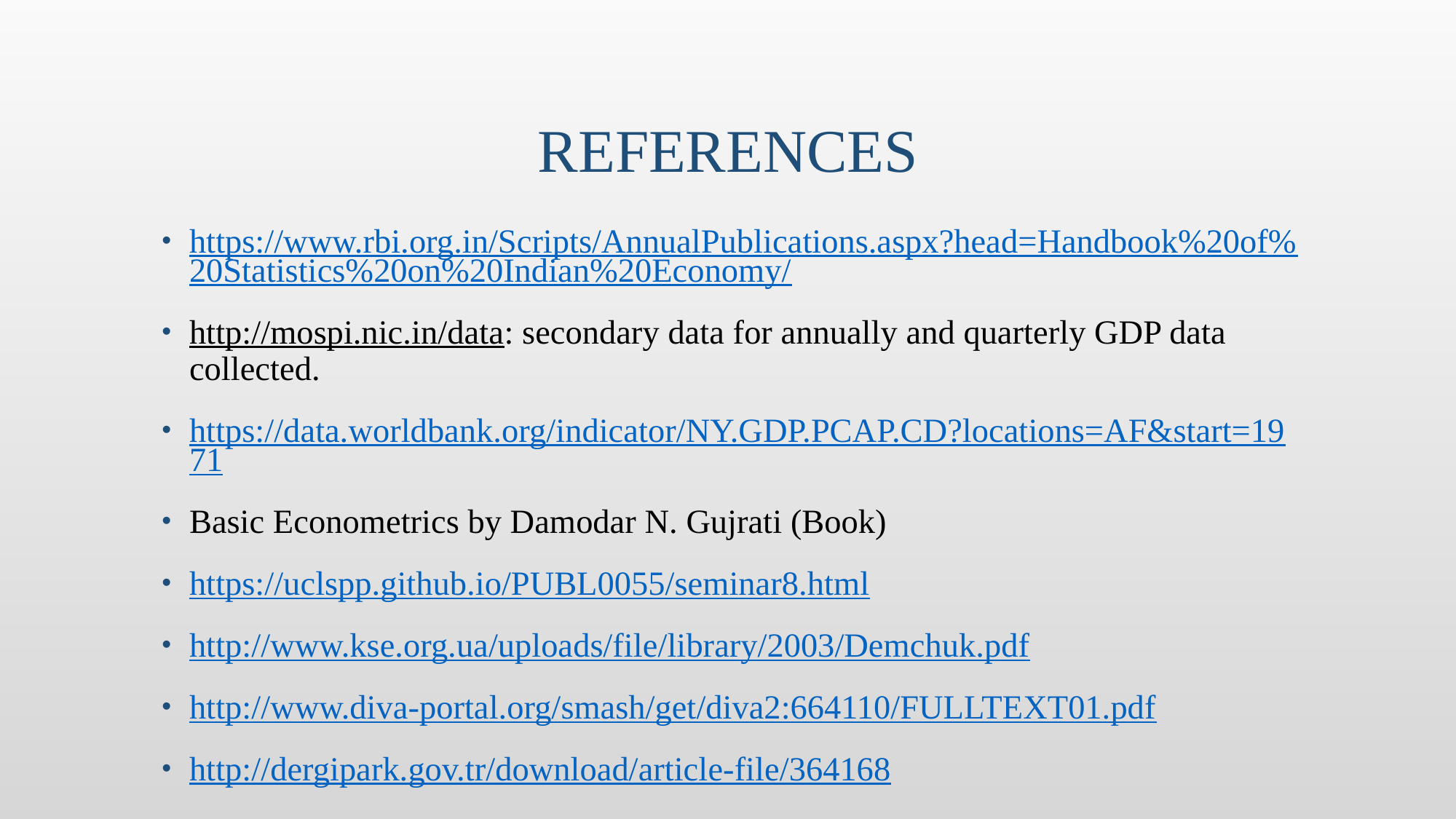

# References
https://www.rbi.org.in/Scripts/AnnualPublications.aspx?head=Handbook%20of%20Statistics%20on%20Indian%20Economy/
http://mospi.nic.in/data: secondary data for annually and quarterly GDP data collected.
https://data.worldbank.org/indicator/NY.GDP.PCAP.CD?locations=AF&start=1971
Basic Econometrics by Damodar N. Gujrati (Book)
https://uclspp.github.io/PUBL0055/seminar8.html
http://www.kse.org.ua/uploads/file/library/2003/Demchuk.pdf
http://www.diva-portal.org/smash/get/diva2:664110/FULLTEXT01.pdf
http://dergipark.gov.tr/download/article-file/364168